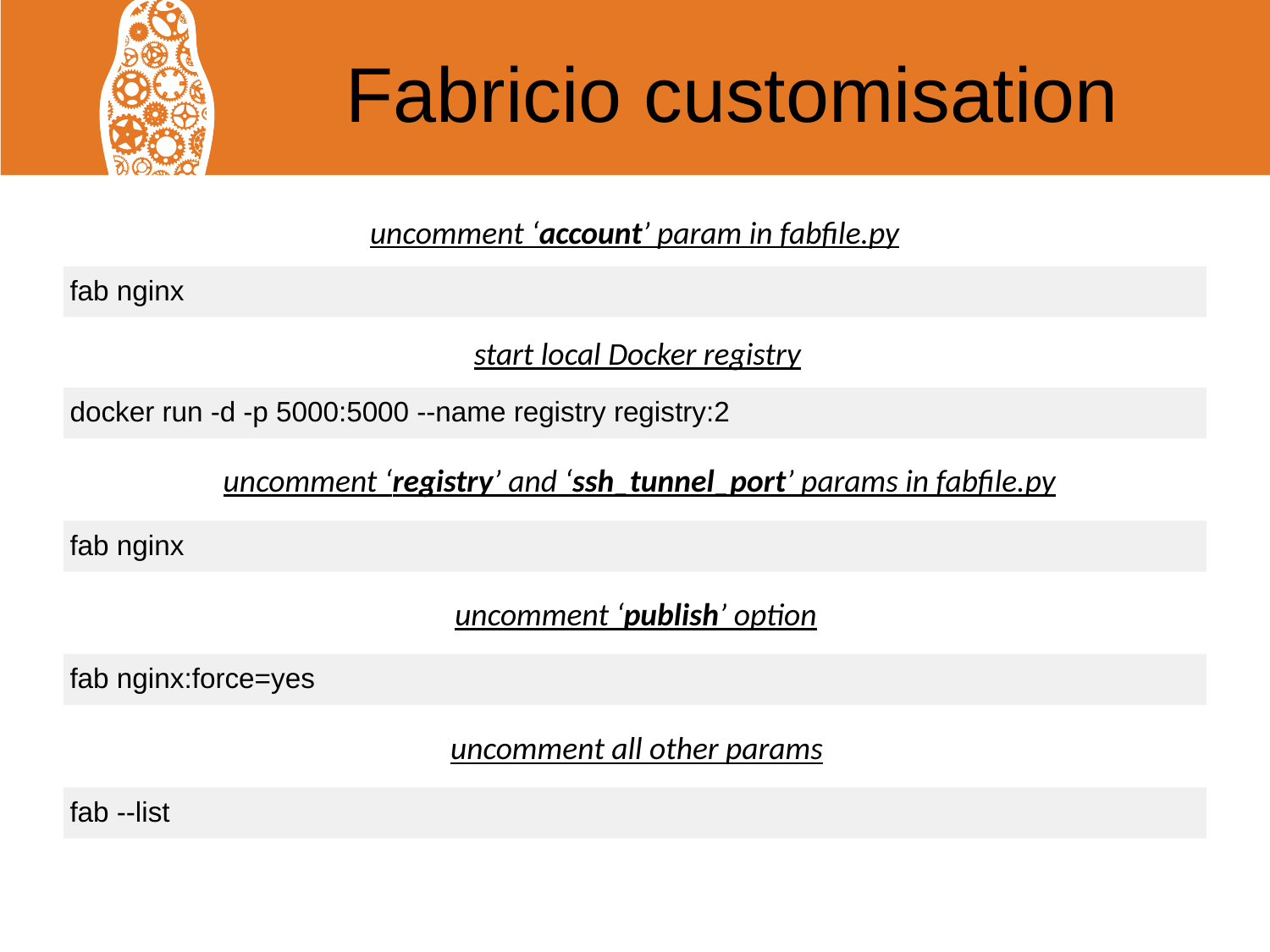

# Fabricio customisation
uncomment ‘account’ param in fabfile.py
fab nginx
start local Docker registry
docker run -d -p 5000:5000 --name registry registry:2
uncomment ‘registry’ and ‘ssh_tunnel_port’ params in fabfile.py
fab nginx
uncomment ‘publish’ option
fab nginx:force=yes
uncomment all other params
fab --list